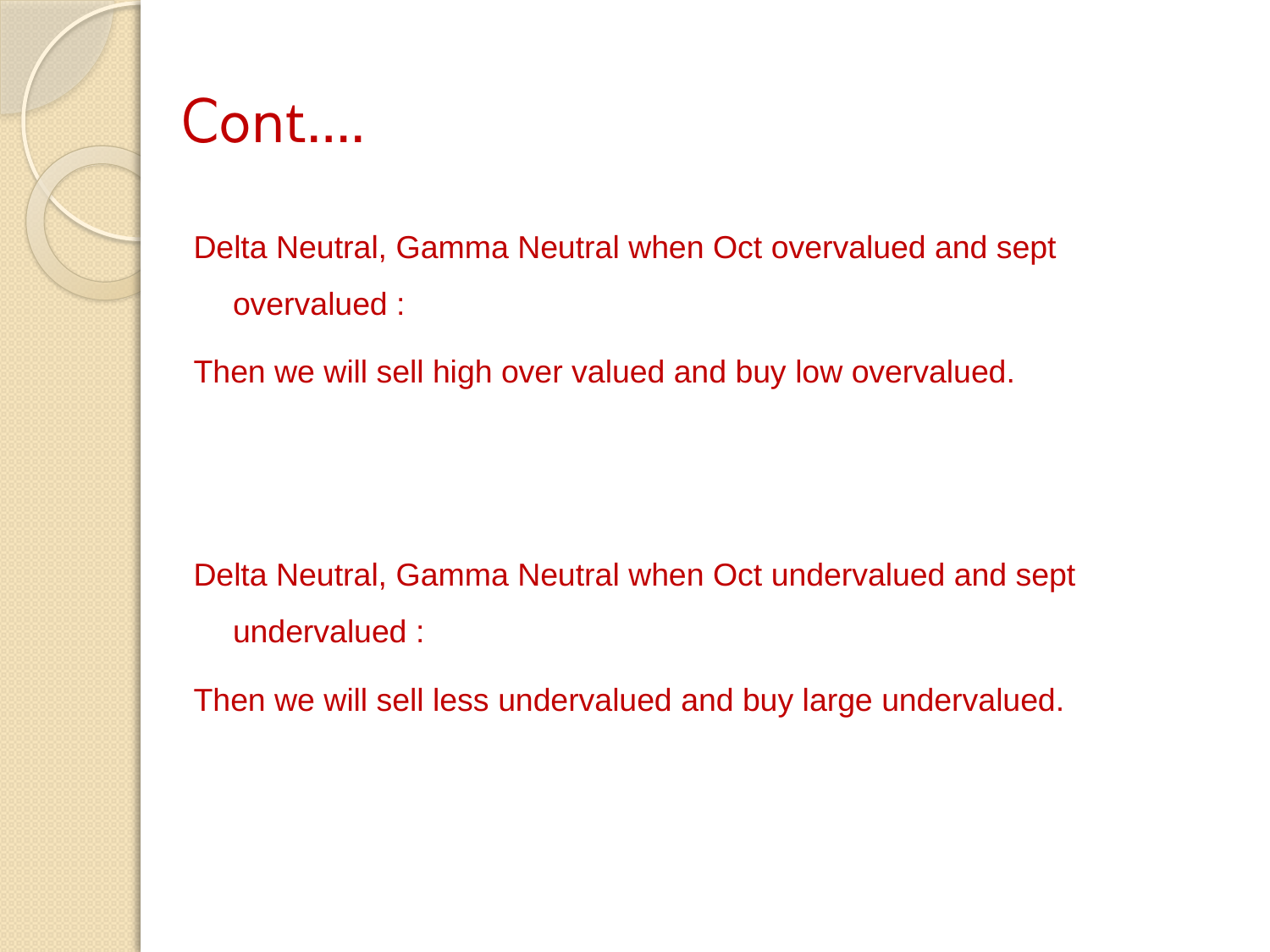

# Cont….
Delta Neutral, Gamma Neutral when Oct overvalued and sept overvalued :
Then we will sell high over valued and buy low overvalued.

Delta Neutral, Gamma Neutral when Oct undervalued and sept undervalued :
Then we will sell less undervalued and buy large undervalued.